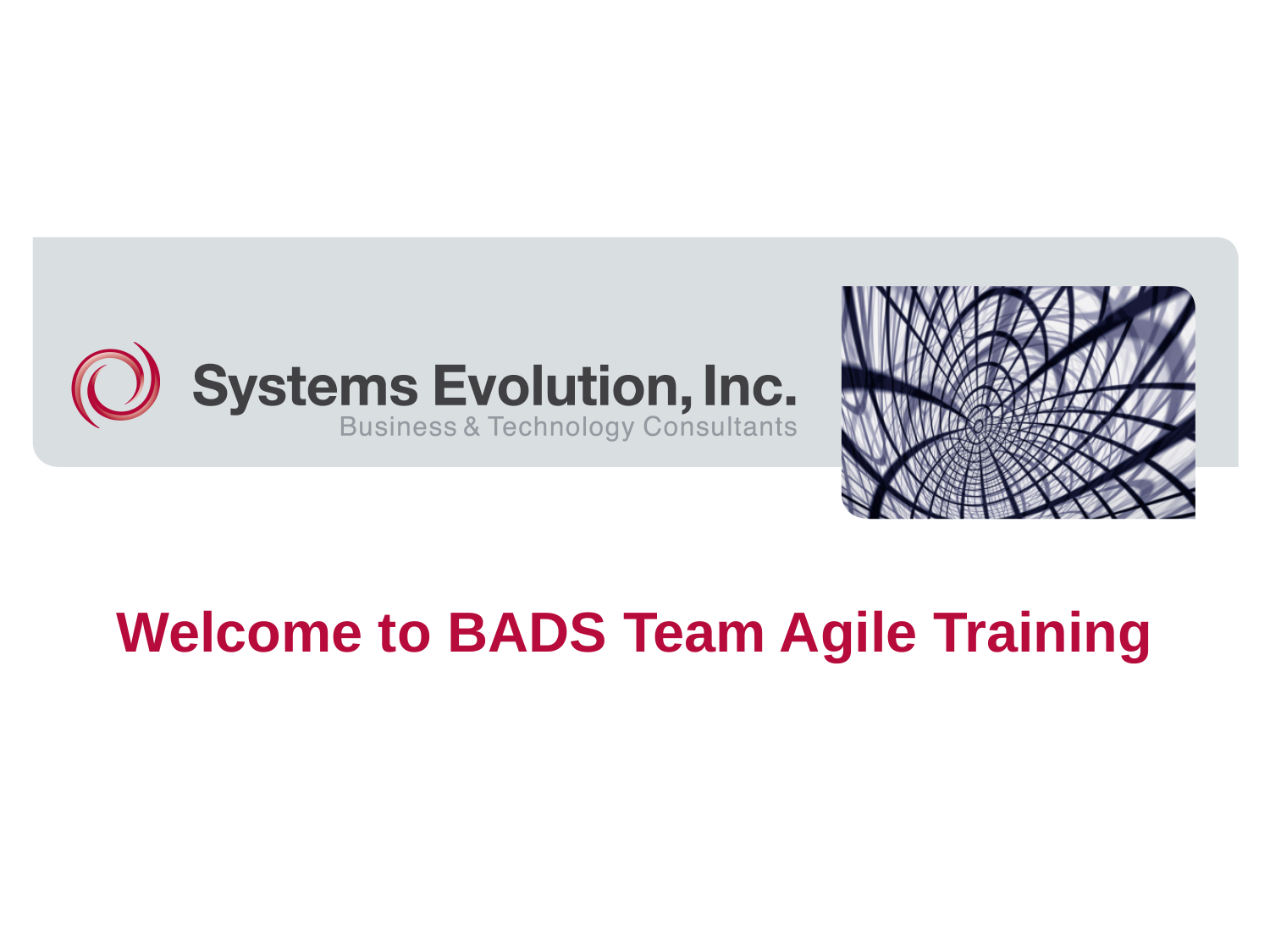

# Welcome to BADS Team Agile Training